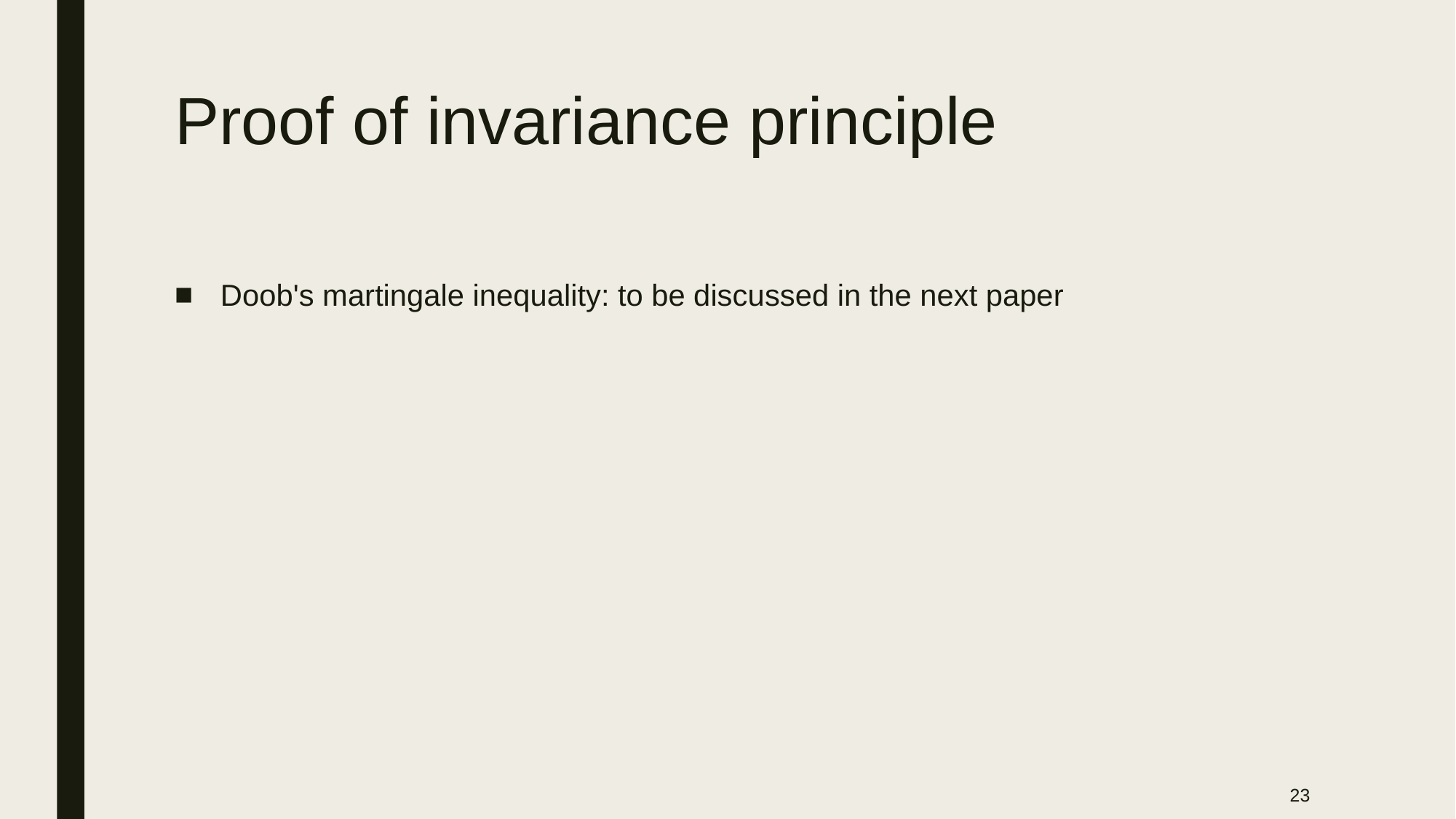

# Proof of invariance principle
Doob's martingale inequality: to be discussed in the next paper
23